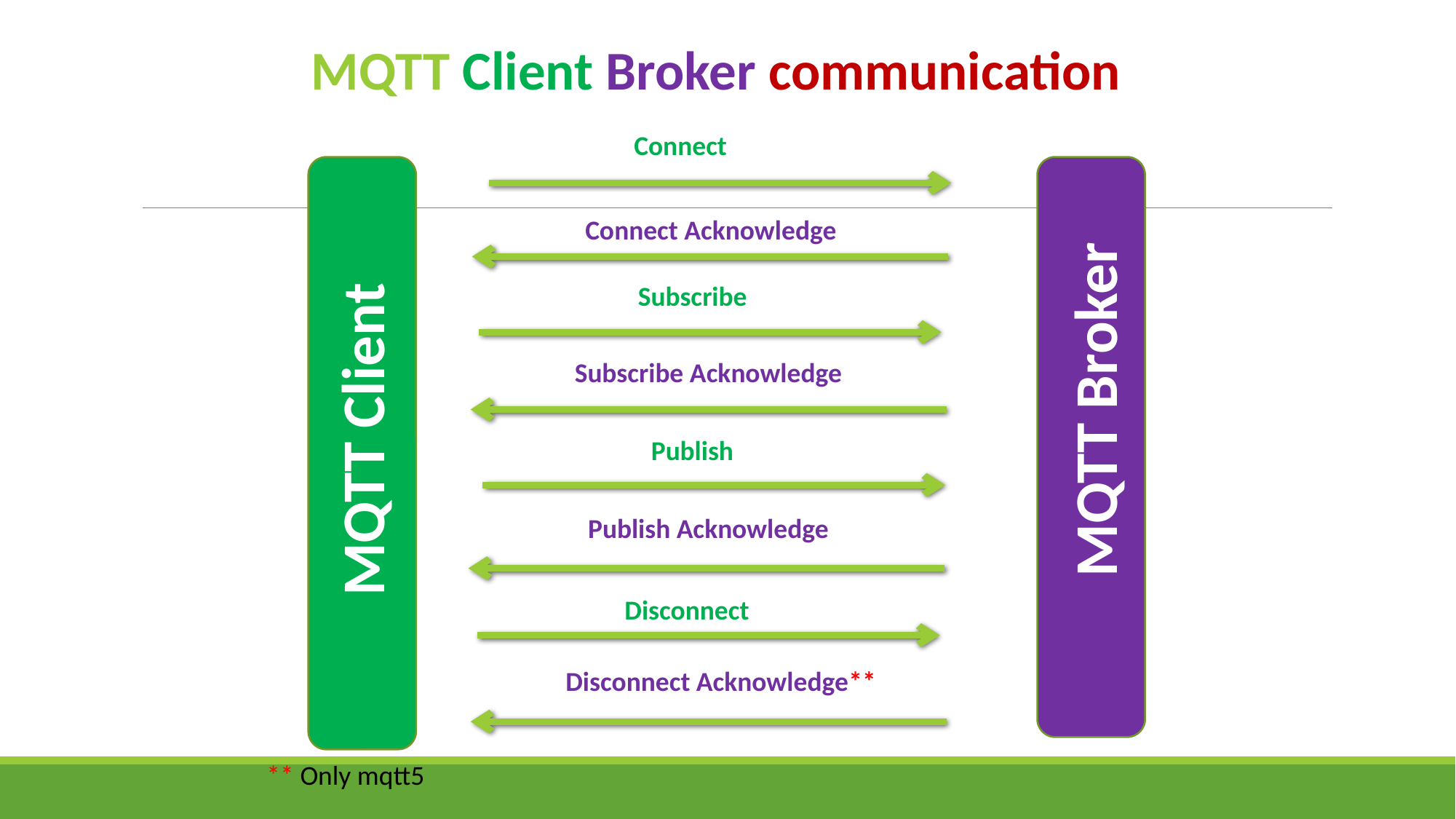

MQTT Client Broker communication
Connect

Connect Acknowledge
Subscribe
Subscribe Acknowledge
MQTT Broker
MQTT Client
Publish
Publish Acknowledge
Disconnect
Disconnect Acknowledge**
** Only mqtt5